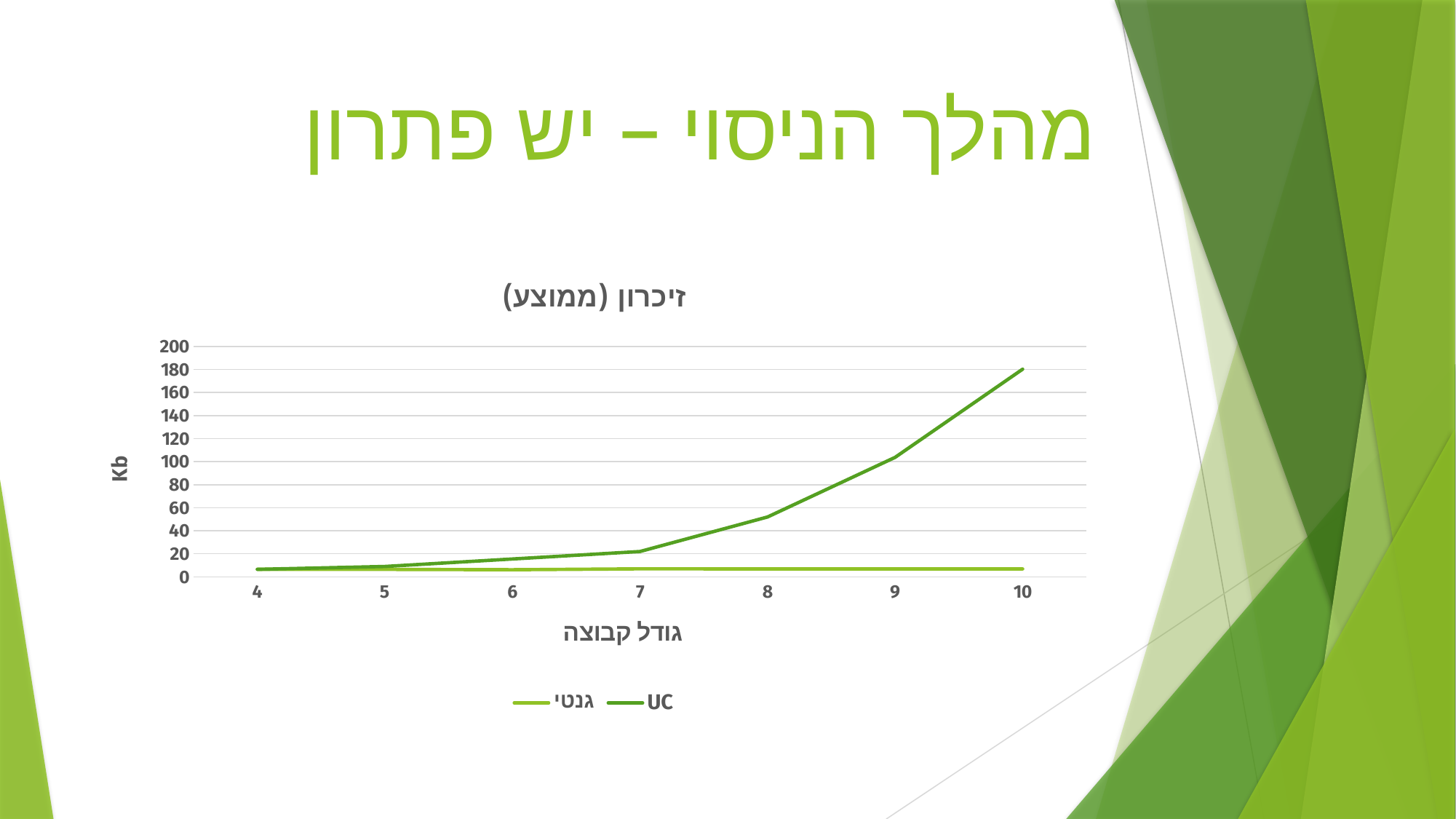

# מהלך הניסוי – יש פתרון

### Chart: זיכרון (ממוצע)

| Category | גנטי | UC |
|---|---|---|
| 4 | 6.484 | 6.44 |
| 5 | 6.4 | 8.932 |
| 6 | 6.117 | 15.437 |
| 7 | 6.888 | 21.945 |
| 8 | 6.8 | 51.896 |
| 9 | 6.8 | 103.734 |
| 10 | 6.8 | 180.294 |